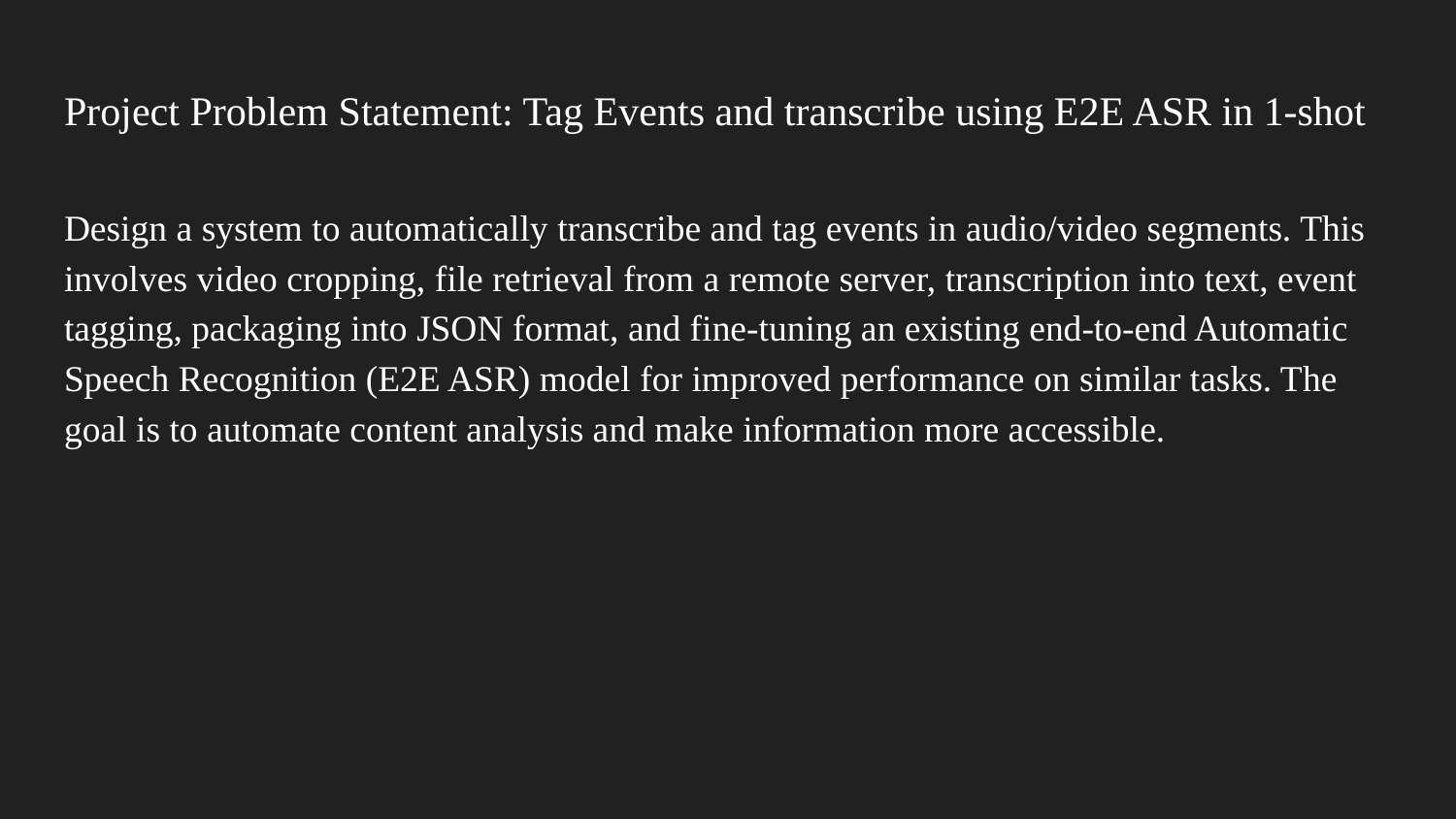

# Project Problem Statement: Tag Events and transcribe using E2E ASR in 1-shot
Design a system to automatically transcribe and tag events in audio/video segments. This involves video cropping, file retrieval from a remote server, transcription into text, event tagging, packaging into JSON format, and fine-tuning an existing end-to-end Automatic Speech Recognition (E2E ASR) model for improved performance on similar tasks. The goal is to automate content analysis and make information more accessible.